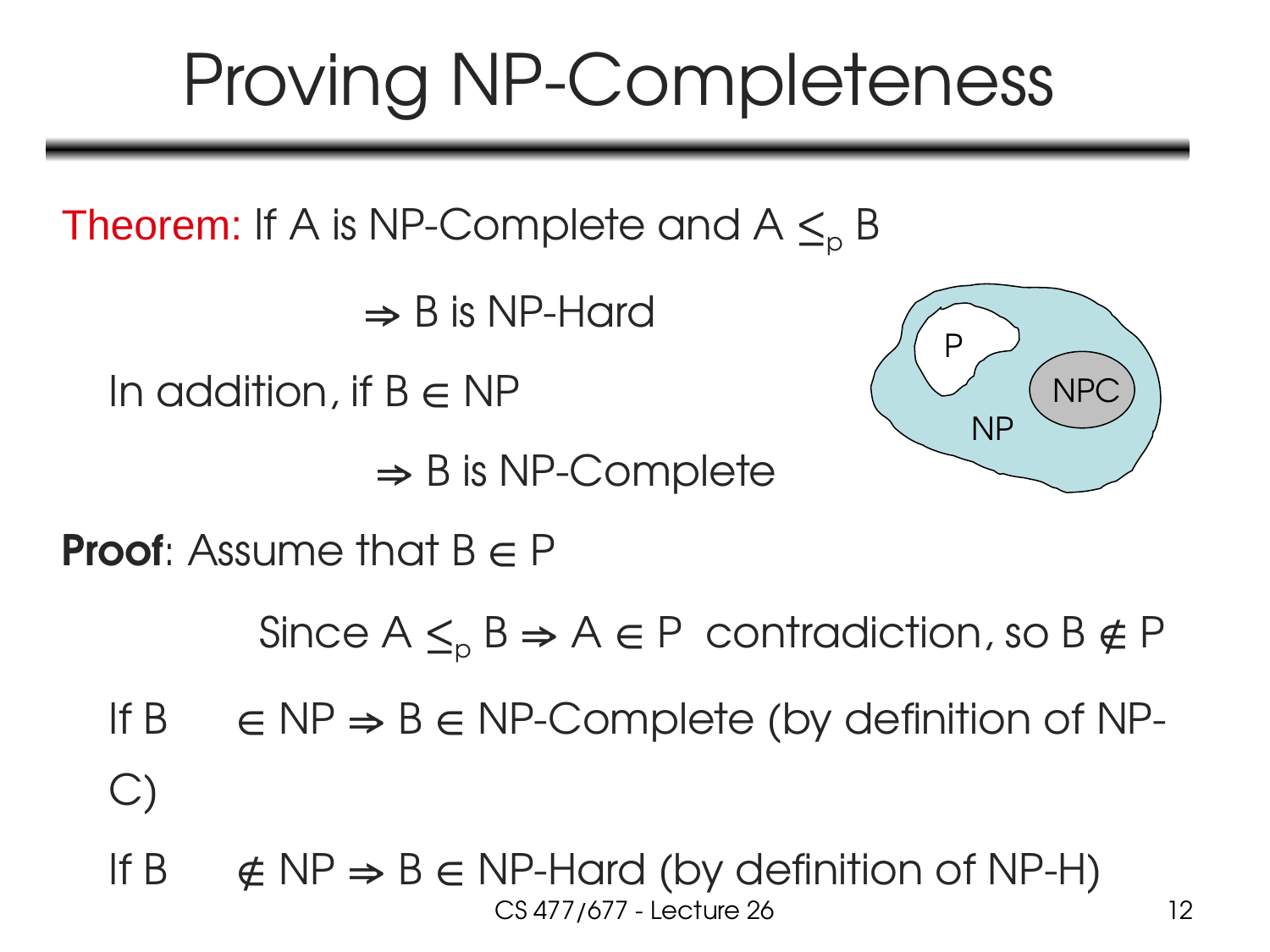

# Proving NP-Completeness
Theorem: If A is NP-Complete and A ≤p B
			⇒ B is NP-Hard
	In addition, if B ∈ NP
			 ⇒ B is NP-Complete
Proof: Assume that B ∈ P
		  Since A ≤p B ⇒ A ∈ P  contradiction, so B ∉ P
	If B 	∈ NP ⇒ B ∈ NP-Complete (by definition of NP-C)
	If B 	∉ NP ⇒ B ∈ NP-Hard (by definition of NP-H)

P

NPC
NP
CS 477/677 - Lecture 26
12